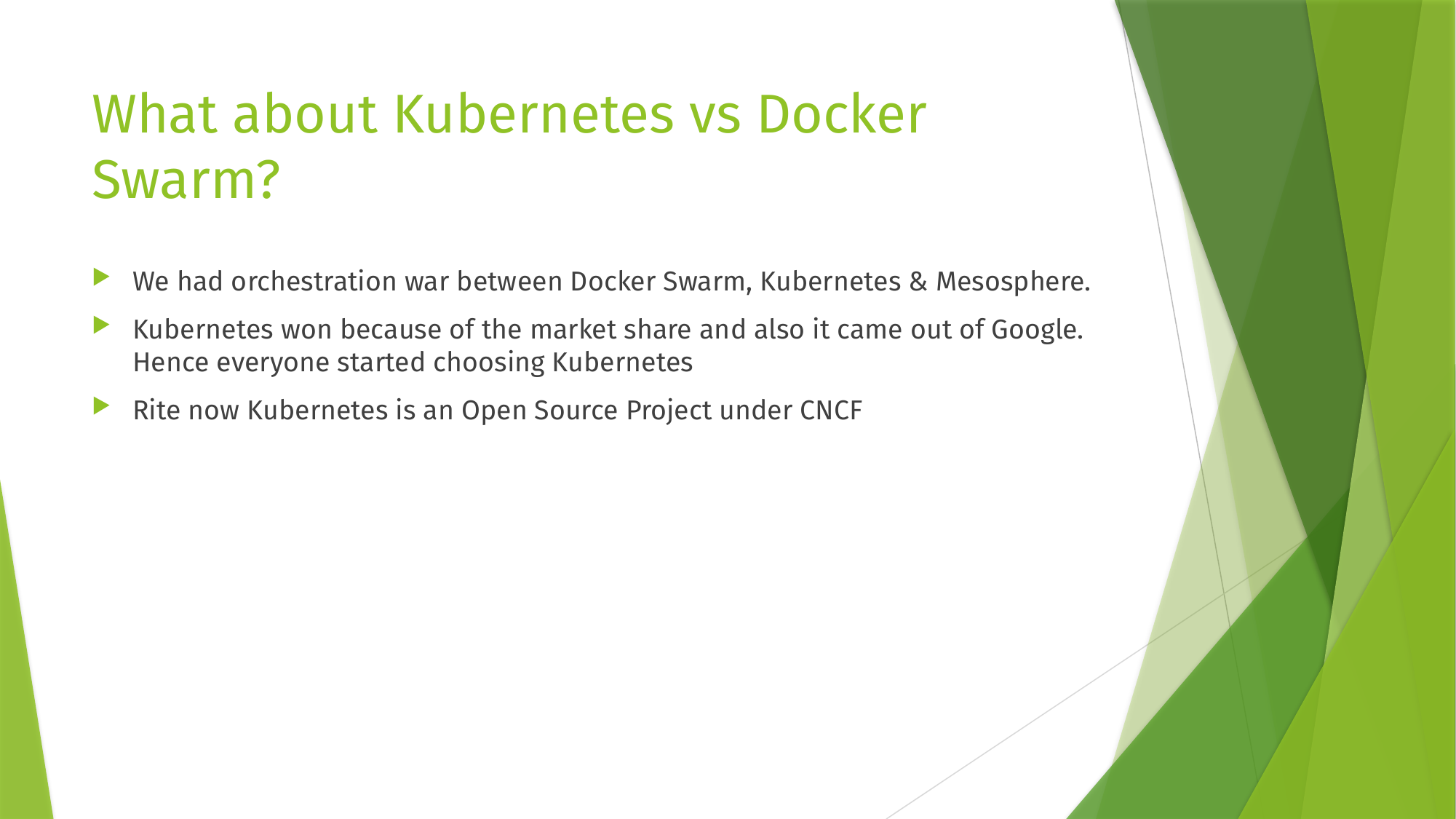

# What about Kubernetes vs Docker Swarm?
We had orchestration war between Docker Swarm, Kubernetes & Mesosphere.
Kubernetes won because of the market share and also it came out of Google. Hence everyone started choosing Kubernetes
Rite now Kubernetes is an Open Source Project under CNCF